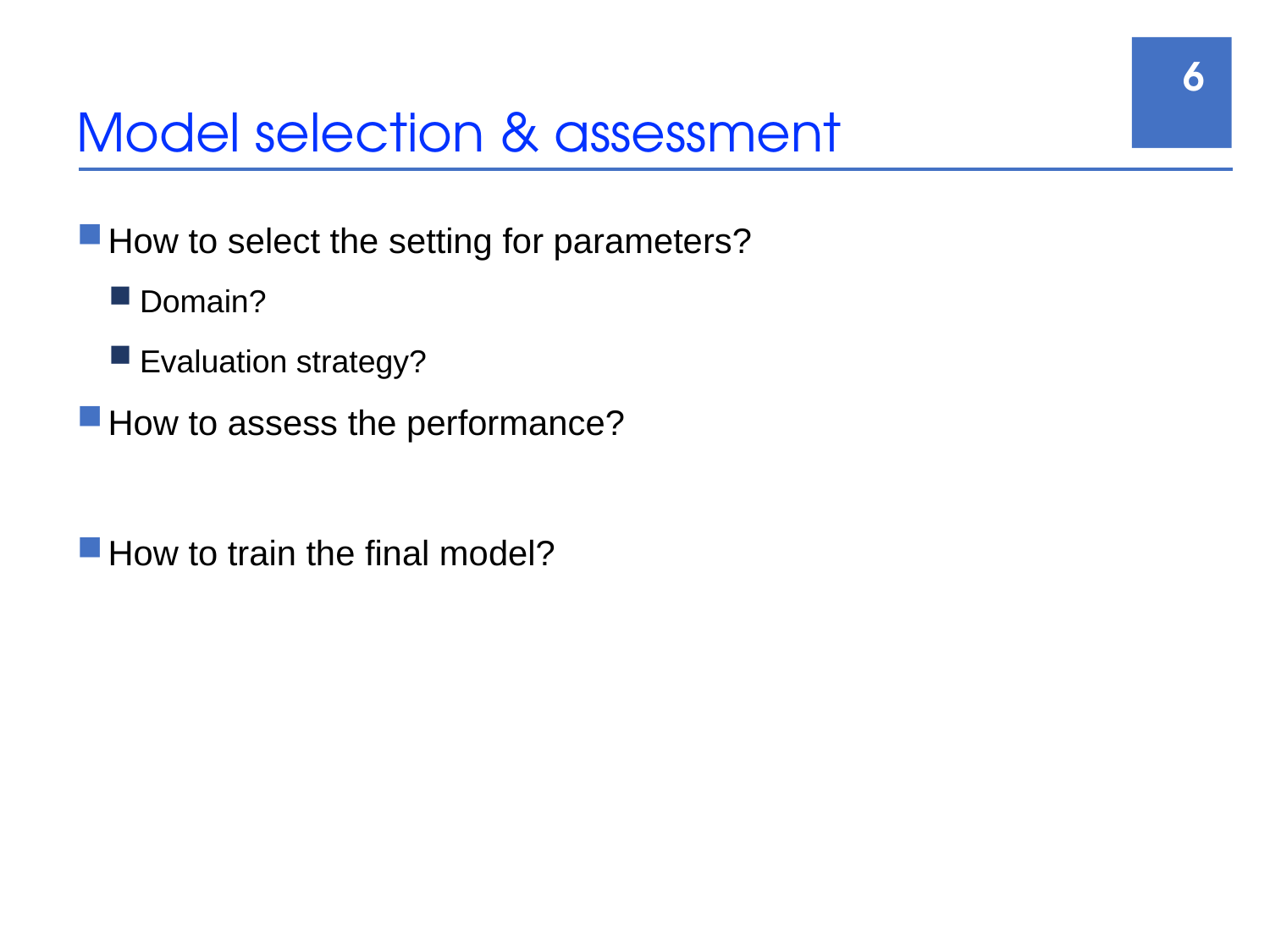

6
# Model selection & assessment

How to select the setting for parameters?
Domain?
Evaluation strategy?
How to assess the performance?

How to train the final model?